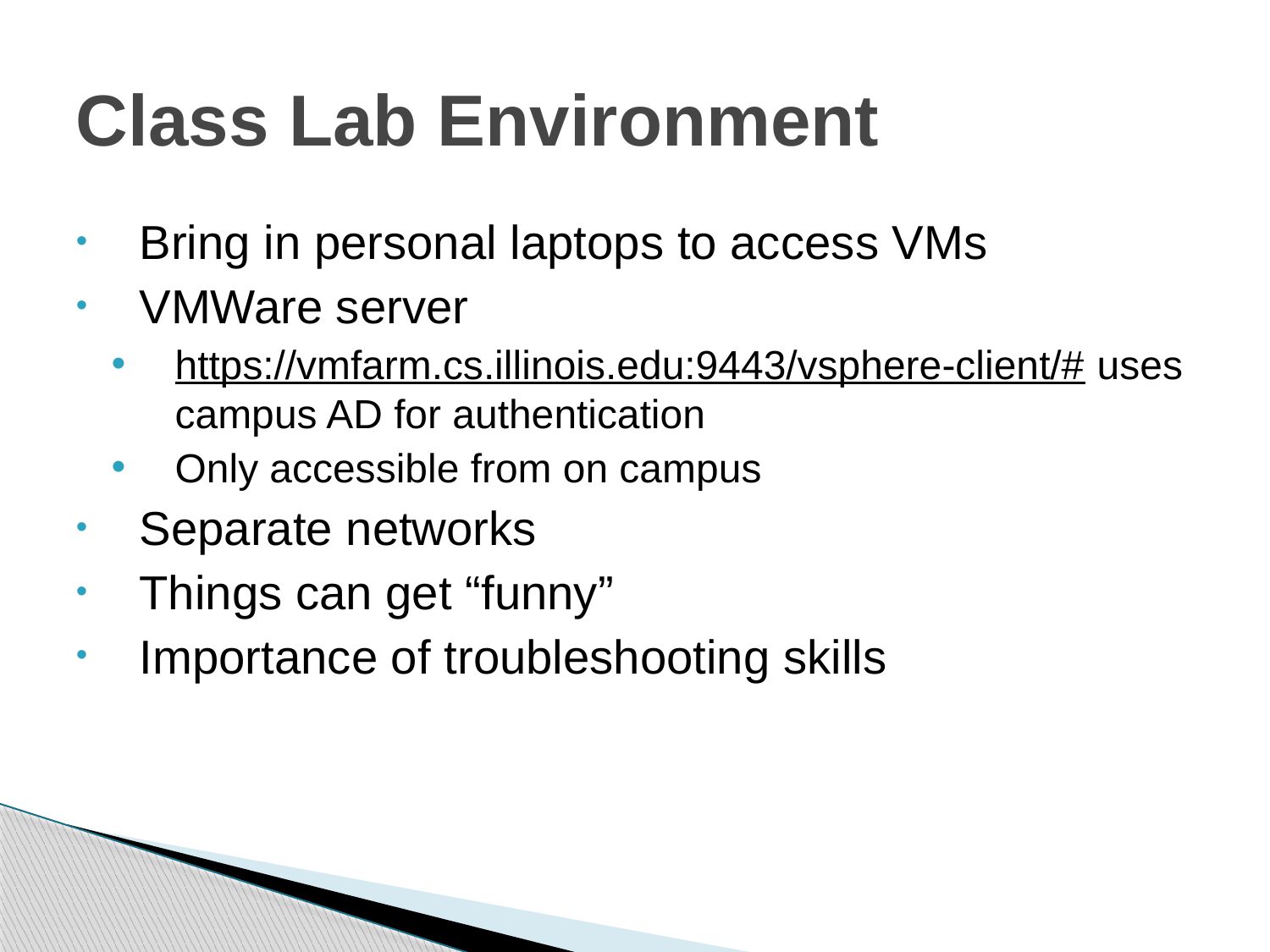

# Class Lab Environment
Bring in personal laptops to access VMs
VMWare server
https://vmfarm.cs.illinois.edu:9443/vsphere-client/# uses campus AD for authentication
Only accessible from on campus
Separate networks
Things can get “funny”
Importance of troubleshooting skills